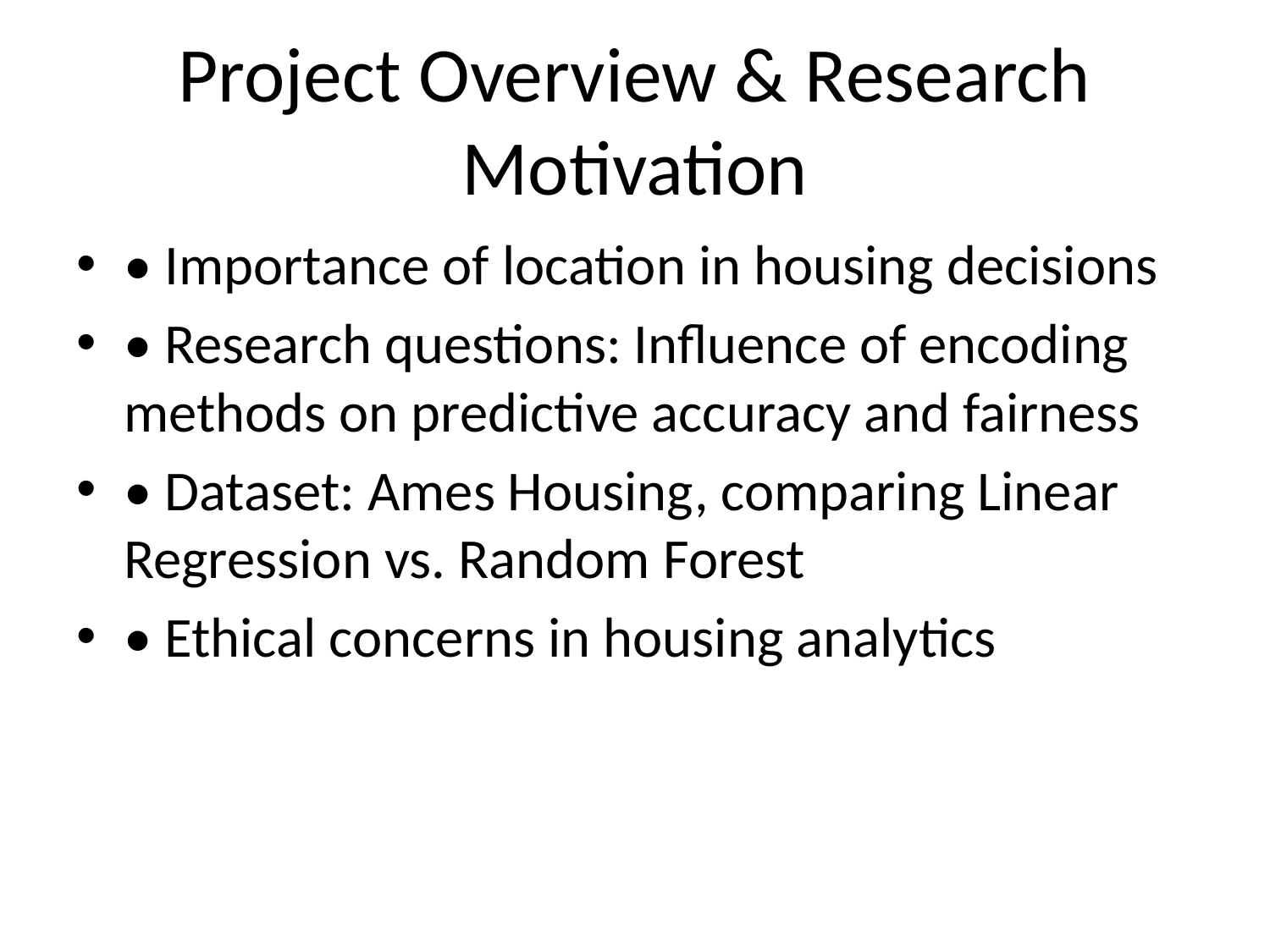

# Project Overview & Research Motivation
• Importance of location in housing decisions
• Research questions: Influence of encoding methods on predictive accuracy and fairness
• Dataset: Ames Housing, comparing Linear Regression vs. Random Forest
• Ethical concerns in housing analytics